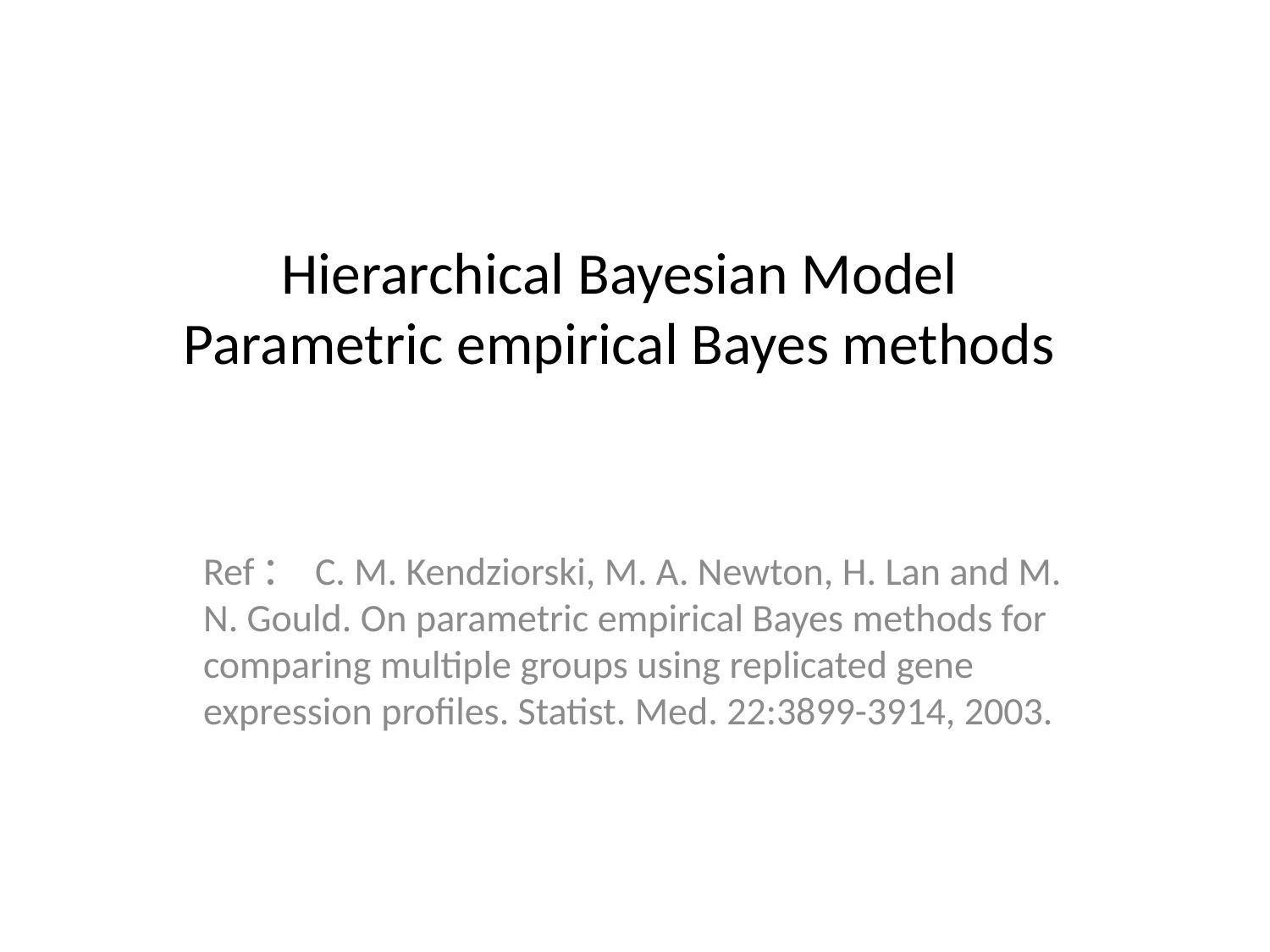

# Hierarchical Bayesian Model Parametric empirical Bayes methods
Ref： C. M. Kendziorski, M. A. Newton, H. Lan and M. N. Gould. On parametric empirical Bayes methods for comparing multiple groups using replicated gene expression profiles. Statist. Med. 22:3899-3914, 2003.